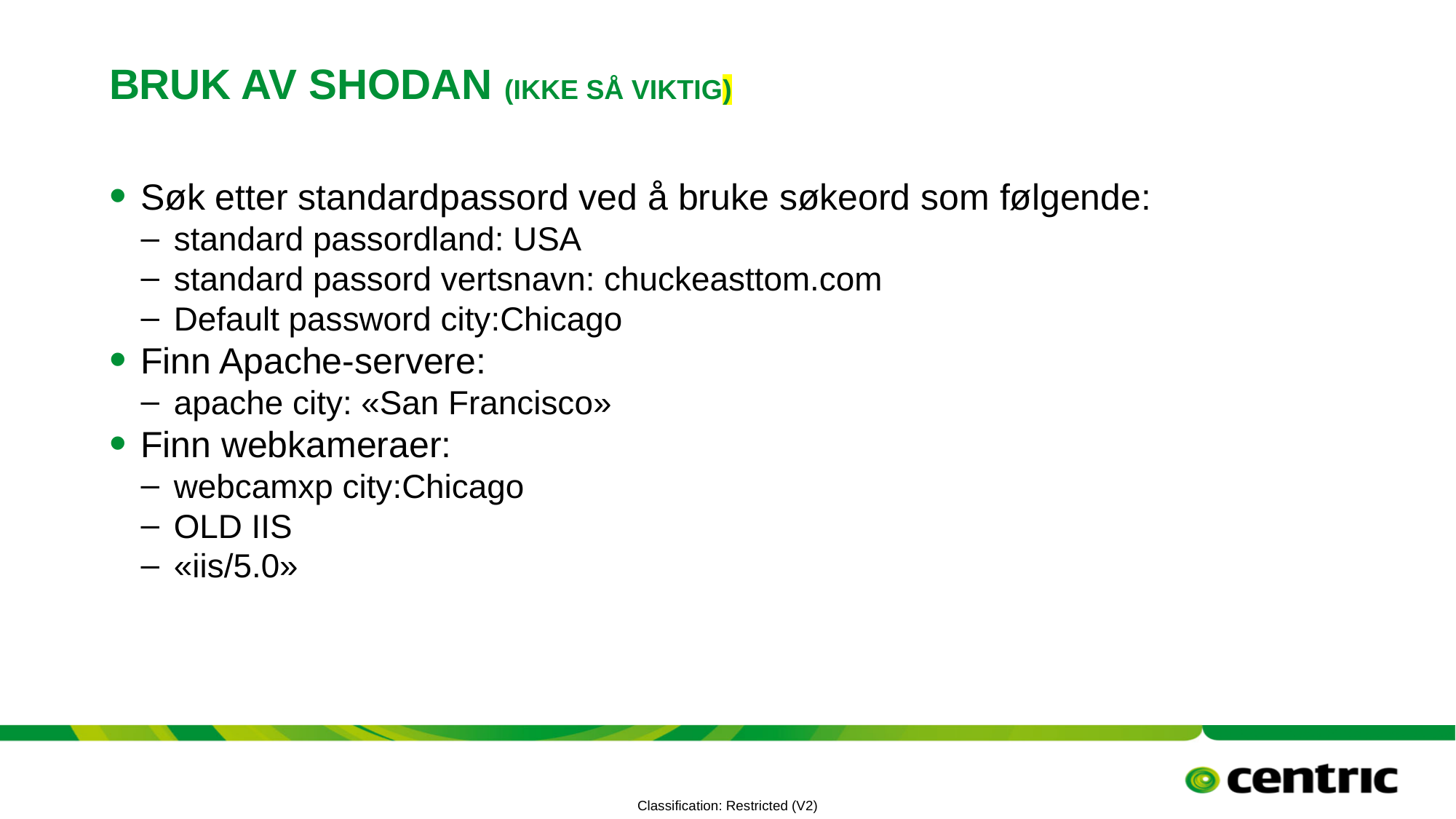

# Bruk av shodan (ikke så viktig)
Søk etter standardpassord ved å bruke søkeord som følgende:
standard passordland: USA
standard passord vertsnavn: chuckeasttom.com
Default password city:Chicago
Finn Apache-servere:
apache city: «San Francisco»
Finn webkameraer:
webcamxp city:Chicago
OLD IIS
«iis/5.0»